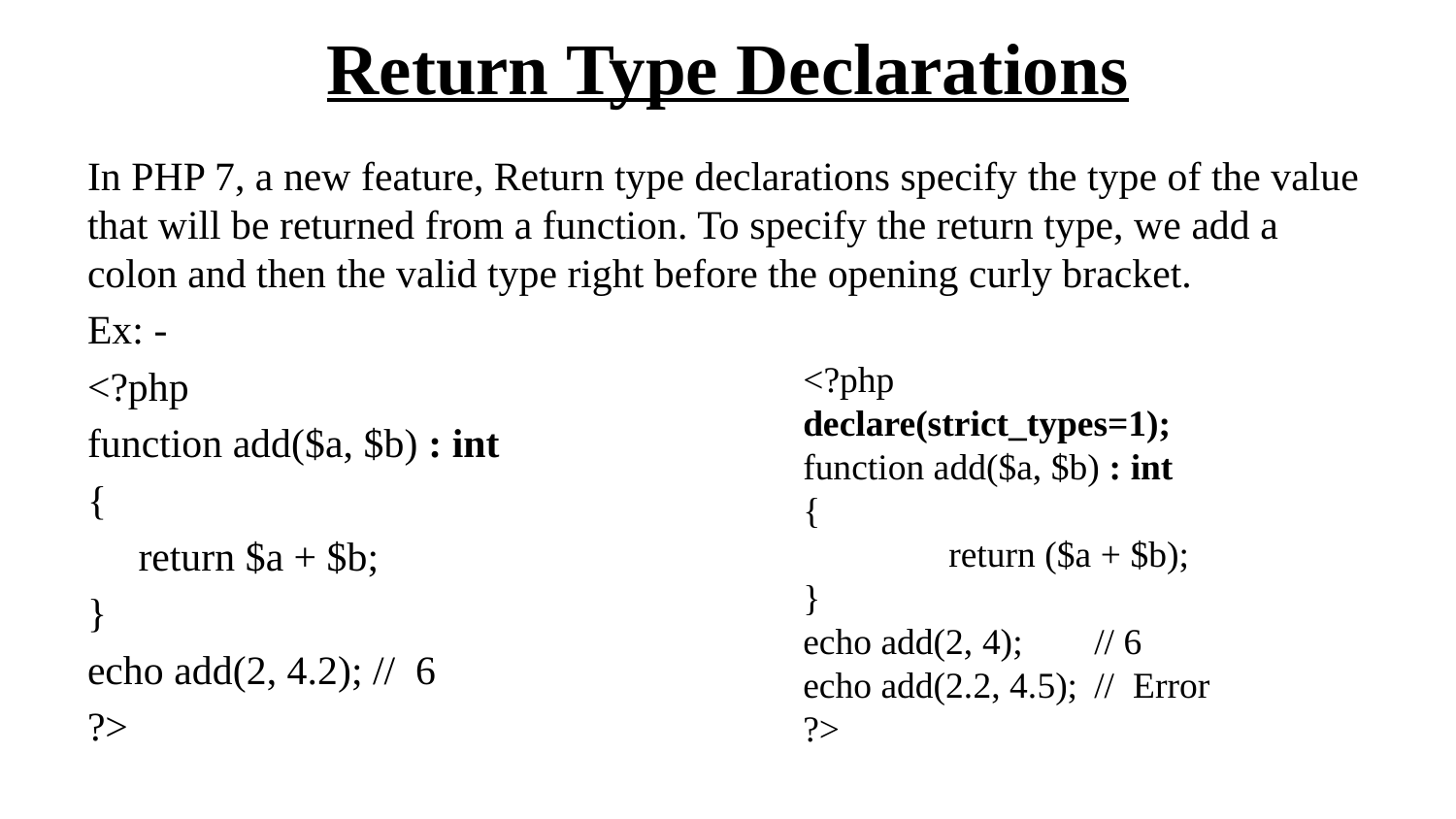

# Return Type Declarations
In PHP 7, a new feature, Return type declarations specify the type of the value that will be returned from a function. To specify the return type, we add a colon and then the valid type right before the opening curly bracket.
Ex: -
<?php
function add($a, $b) : int
{
     return $a + $b;
}
echo add(2, 4.2); //  6
?>
<?php
declare(strict_types=1);
function add($a, $b) : int
{
	return ($a + $b);
}
echo add(2, 4);	// 6
echo add(2.2, 4.5);	//  Error
?>